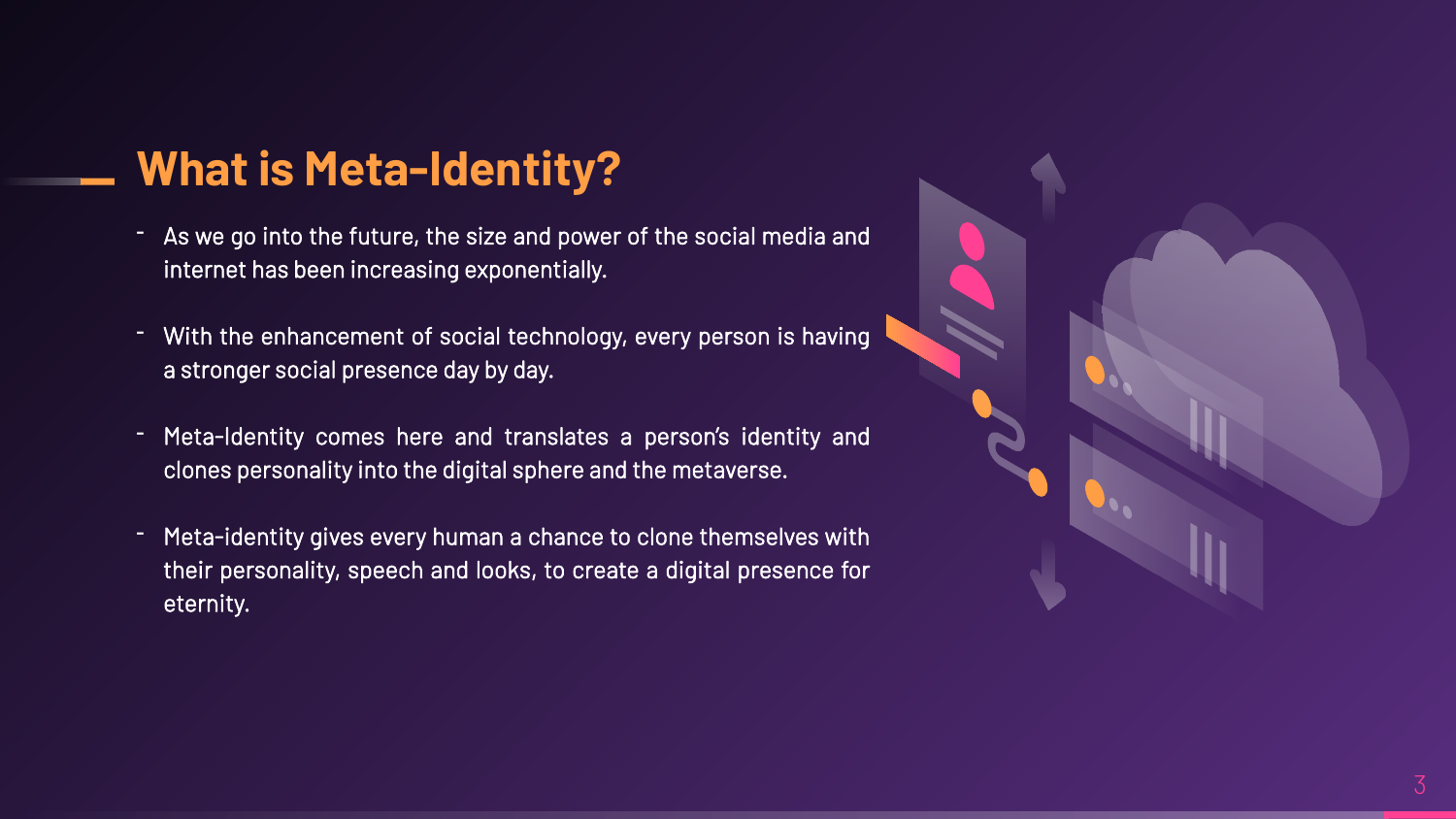

# What is Meta-Identity?

As we go into the future, the size and power of the social media and internet has been increasing exponentially.

With the enhancement of social technology, every person is having a stronger social presence day by day.

Meta-Identity comes here and translates a person’s identity and clones personality into the digital sphere and the metaverse.

Meta-identity gives every human a chance to clone themselves with their personality, speech and looks, to create a digital presence for eternity.

3